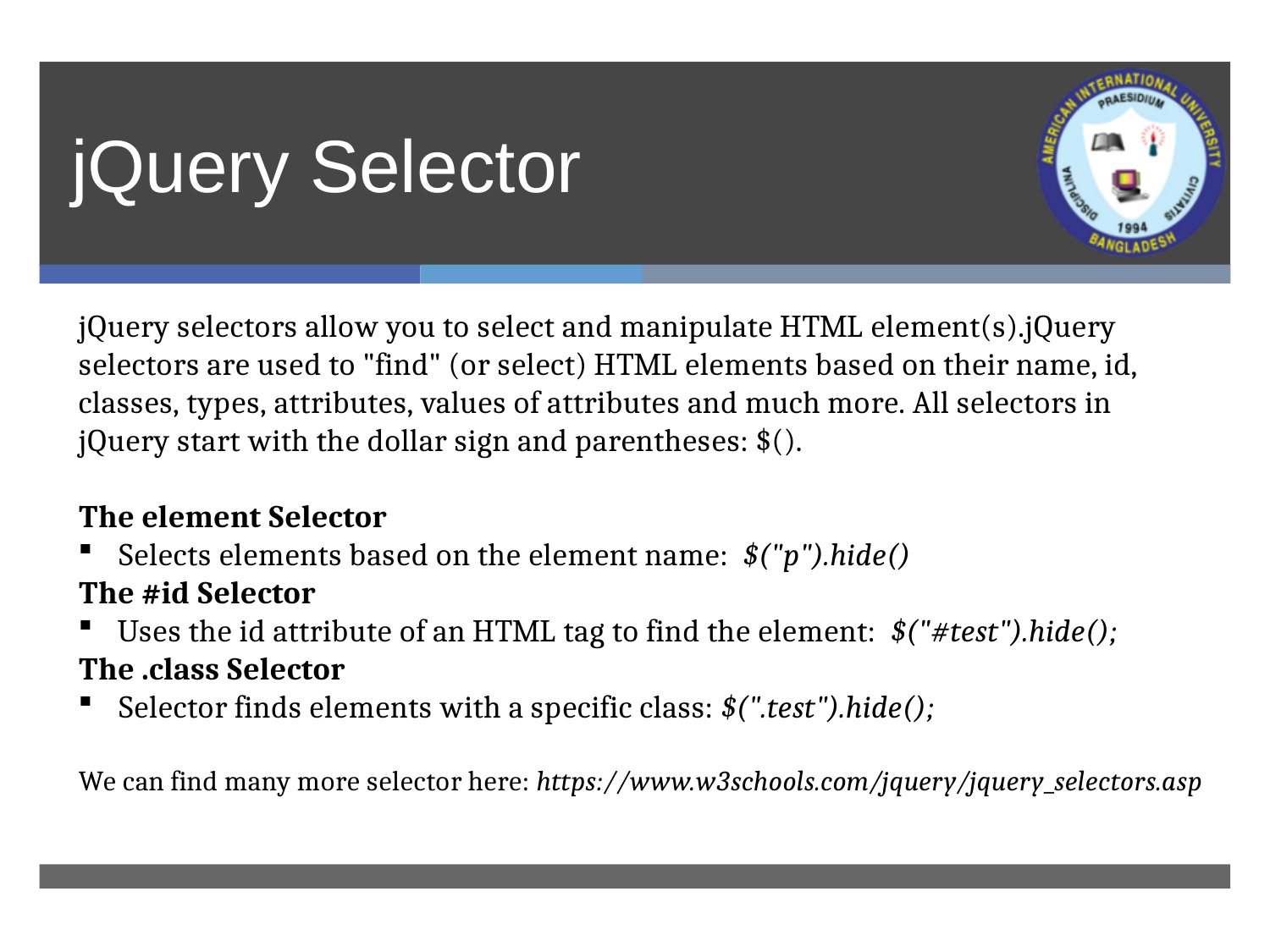

# jQuery Selector
jQuery selectors allow you to select and manipulate HTML element(s).jQuery selectors are used to "find" (or select) HTML elements based on their name, id, classes, types, attributes, values of attributes and much more. All selectors in jQuery start with the dollar sign and parentheses: $().

The element Selector
Selects elements based on the element name:  $("p").hide()
The #id Selector
Uses the id attribute of an HTML tag to find the element:  $("#test").hide();
The .class Selector
Selector finds elements with a specific class: $(".test").hide();

We can find many more selector here: https://www.w3schools.com/jquery/jquery_selectors.asp